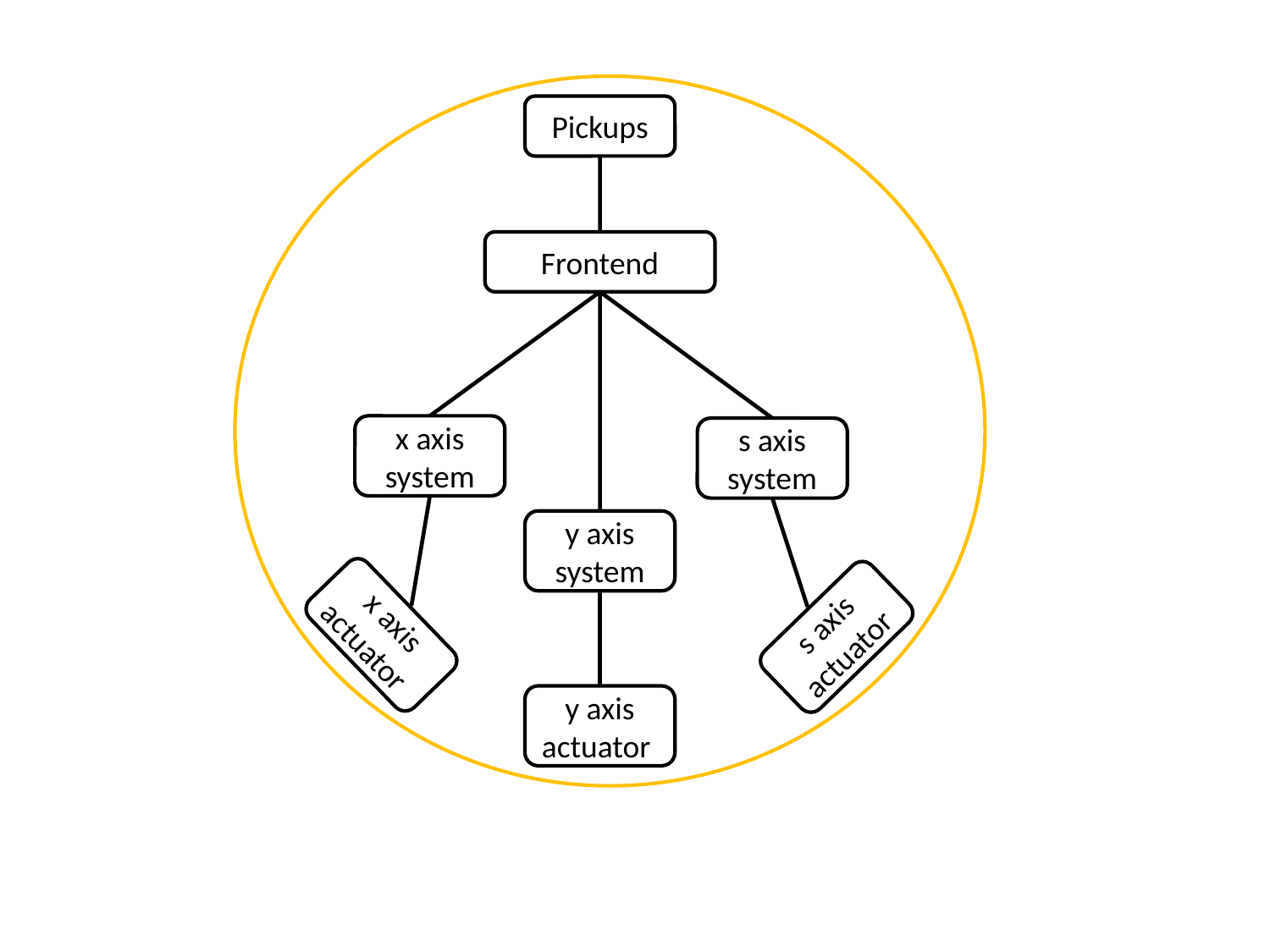

Pickups
Frontend
x axis system
s axis system
y axis system
x axis actuator
s axis actuator
y axis actuator